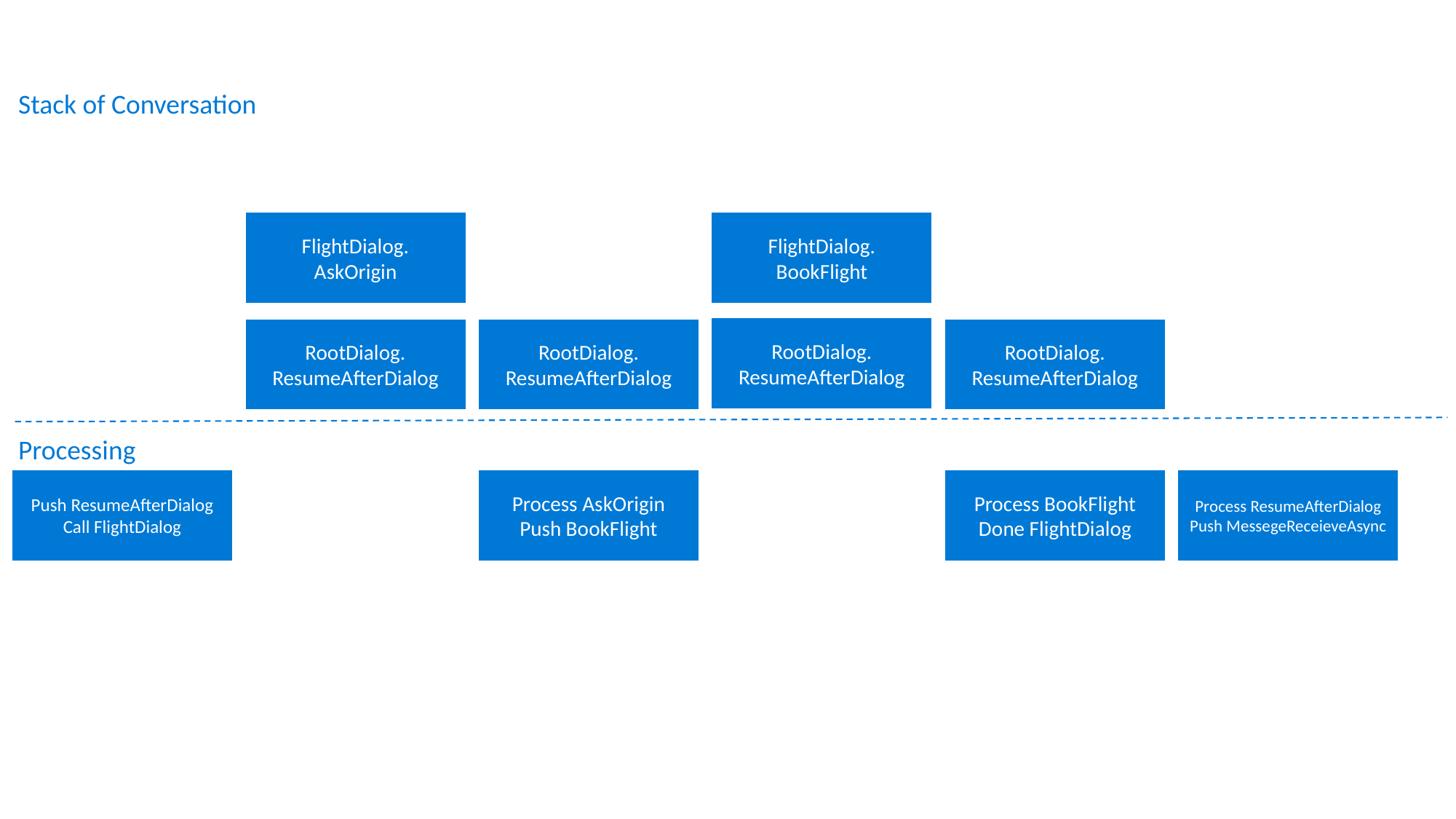

Stack of Conversation
FlightDialog.
BookFlight
FlightDialog.
AskOrigin
RootDialog. ResumeAfterDialog
RootDialog. ResumeAfterDialog
RootDialog. ResumeAfterDialog
RootDialog. ResumeAfterDialog
Processing
Process ResumeAfterDialog
Push MessegeReceieveAsync
Process BookFlight
Done FlightDialog
Push ResumeAfterDialog
Call FlightDialog
Process AskOrigin
Push BookFlight